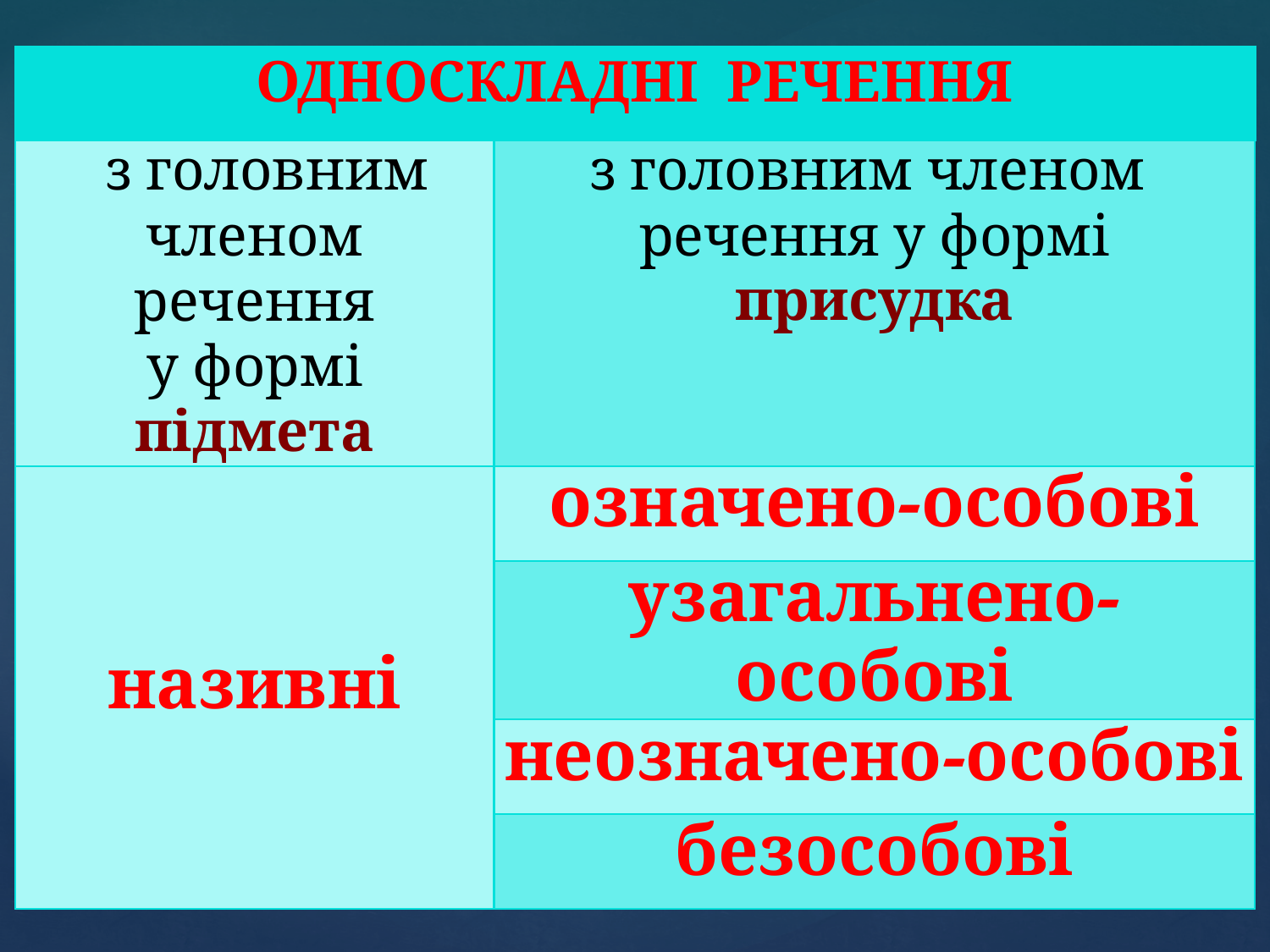

| ОДНОСКЛАДНІ РЕЧЕННЯ |  |
| --- | --- |
| з головним членом речення у формі підмета | з головним членом речення у формі присудка |
| називні | означено-особові |
|  | узагальнено-особові |
|  | неозначено-особові |
|  | безособові |